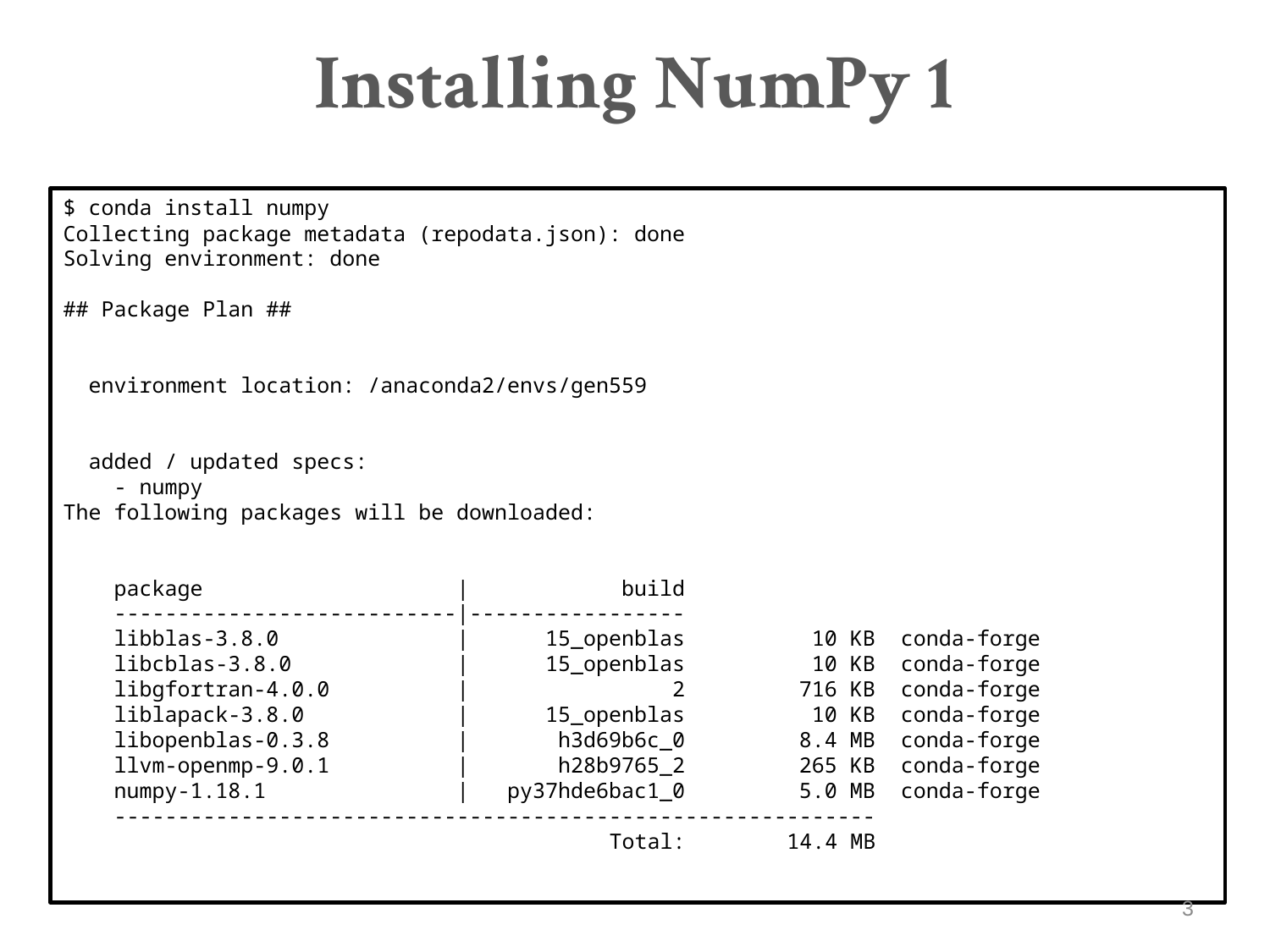

Installing NumPy 1
$ conda install numpy
Collecting package metadata (repodata.json): done
Solving environment: done

## Package Plan ##

  environment location: /anaconda2/envs/gen559

  added / updated specs:
    - numpy
The following packages will be downloaded:

    package                    |            build
    ---------------------------|-----------------
    libblas-3.8.0              |      15_openblas          10 KB  conda-forge
    libcblas-3.8.0             |      15_openblas          10 KB  conda-forge
    libgfortran-4.0.0          |                2         716 KB  conda-forge
    liblapack-3.8.0            |      15_openblas          10 KB  conda-forge
    libopenblas-0.3.8          |       h3d69b6c_0         8.4 MB  conda-forge
    llvm-openmp-9.0.1          |       h28b9765_2         265 KB  conda-forge
    numpy-1.18.1               |   py37hde6bac1_0         5.0 MB  conda-forge
    ------------------------------------------------------------
                                           Total:        14.4 MB

3